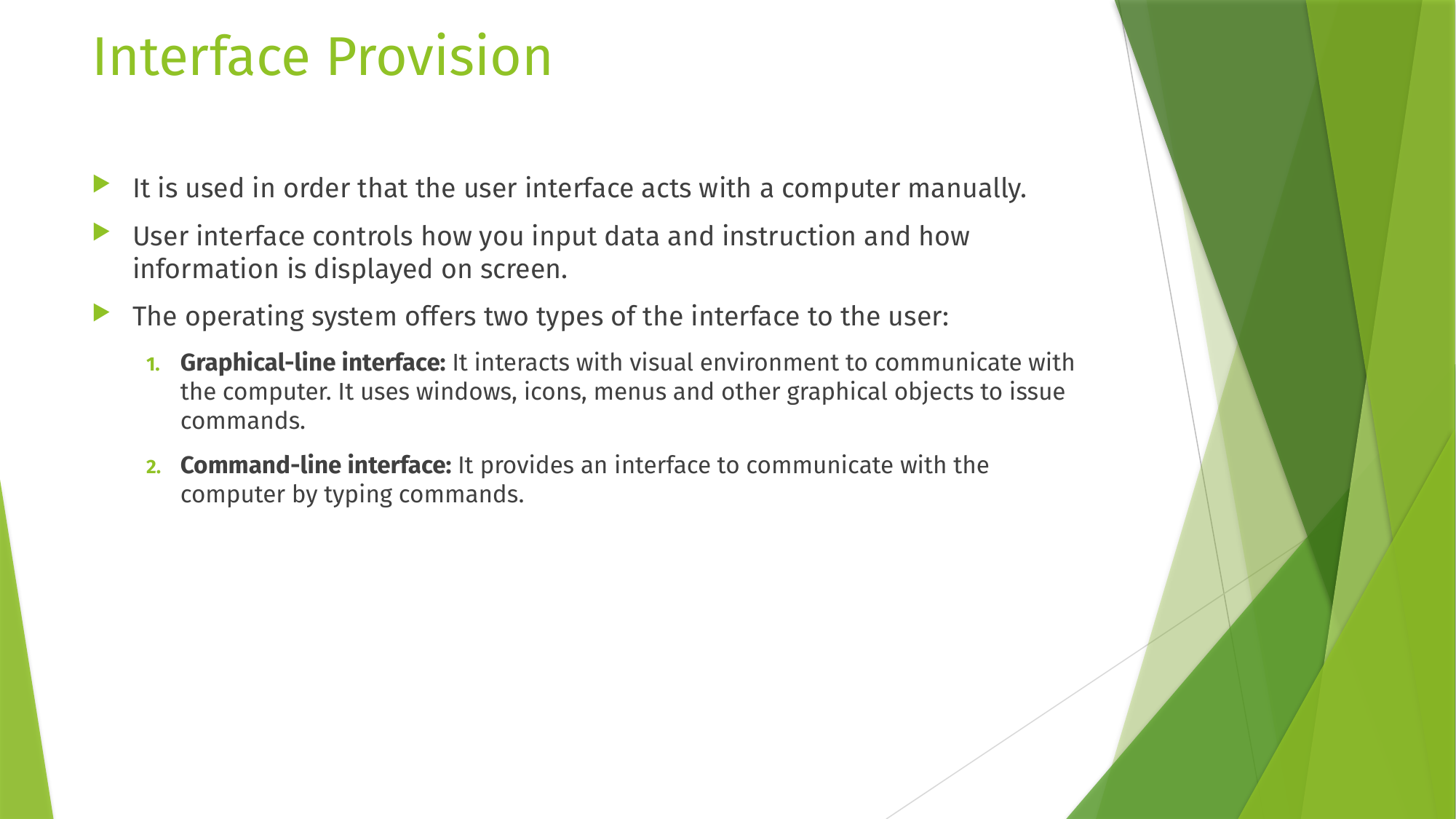

# Interface Provision
It is used in order that the user interface acts with a computer manually.
User interface controls how you input data and instruction and how information is displayed on screen.
The operating system offers two types of the interface to the user:
Graphical-line interface: It interacts with visual environment to communicate with the computer. It uses windows, icons, menus and other graphical objects to issue commands.
Command-line interface: It provides an interface to communicate with the computer by typing commands.